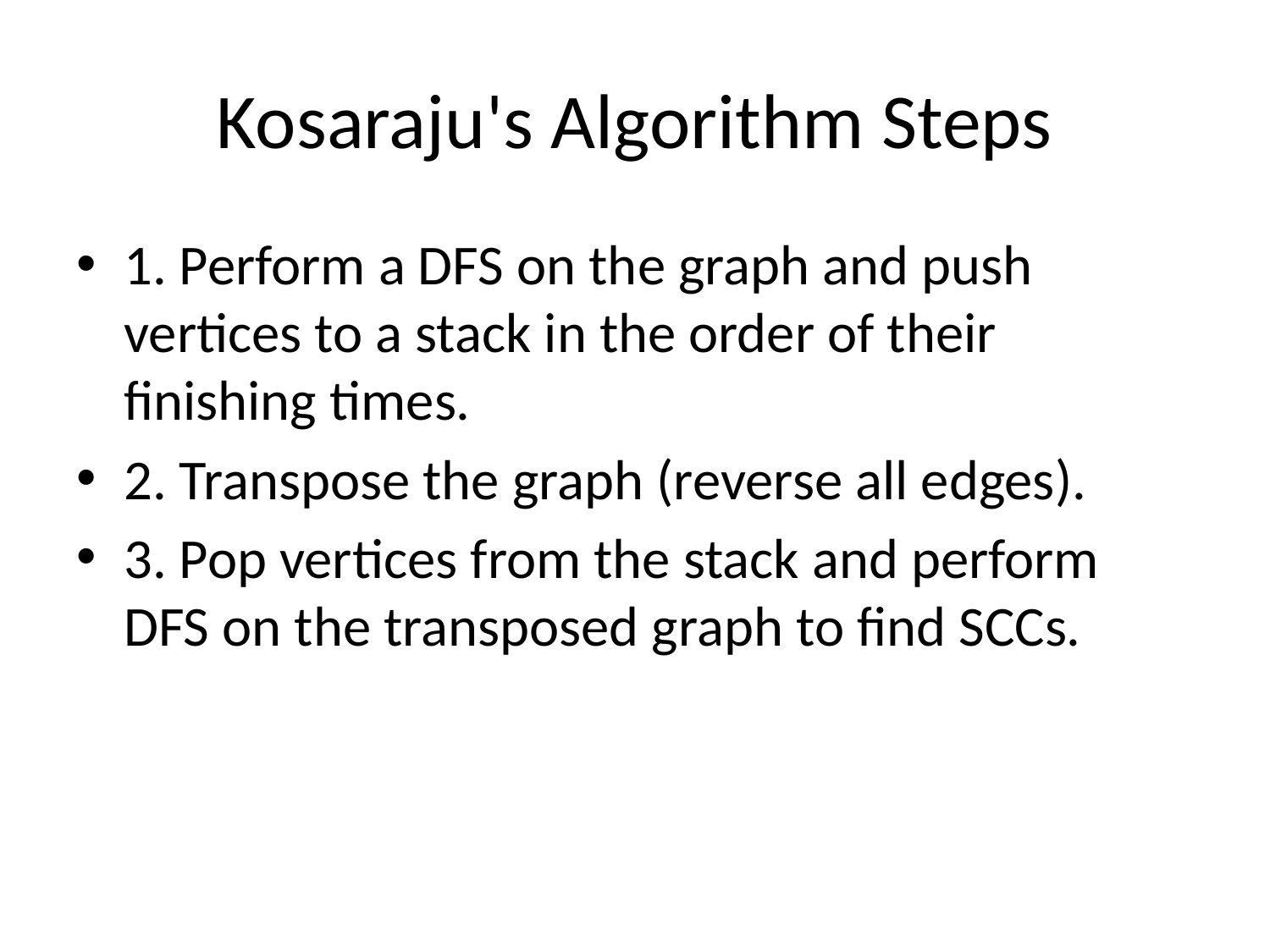

# Kosaraju's Algorithm Steps
1. Perform a DFS on the graph and push vertices to a stack in the order of their finishing times.
2. Transpose the graph (reverse all edges).
3. Pop vertices from the stack and perform DFS on the transposed graph to find SCCs.